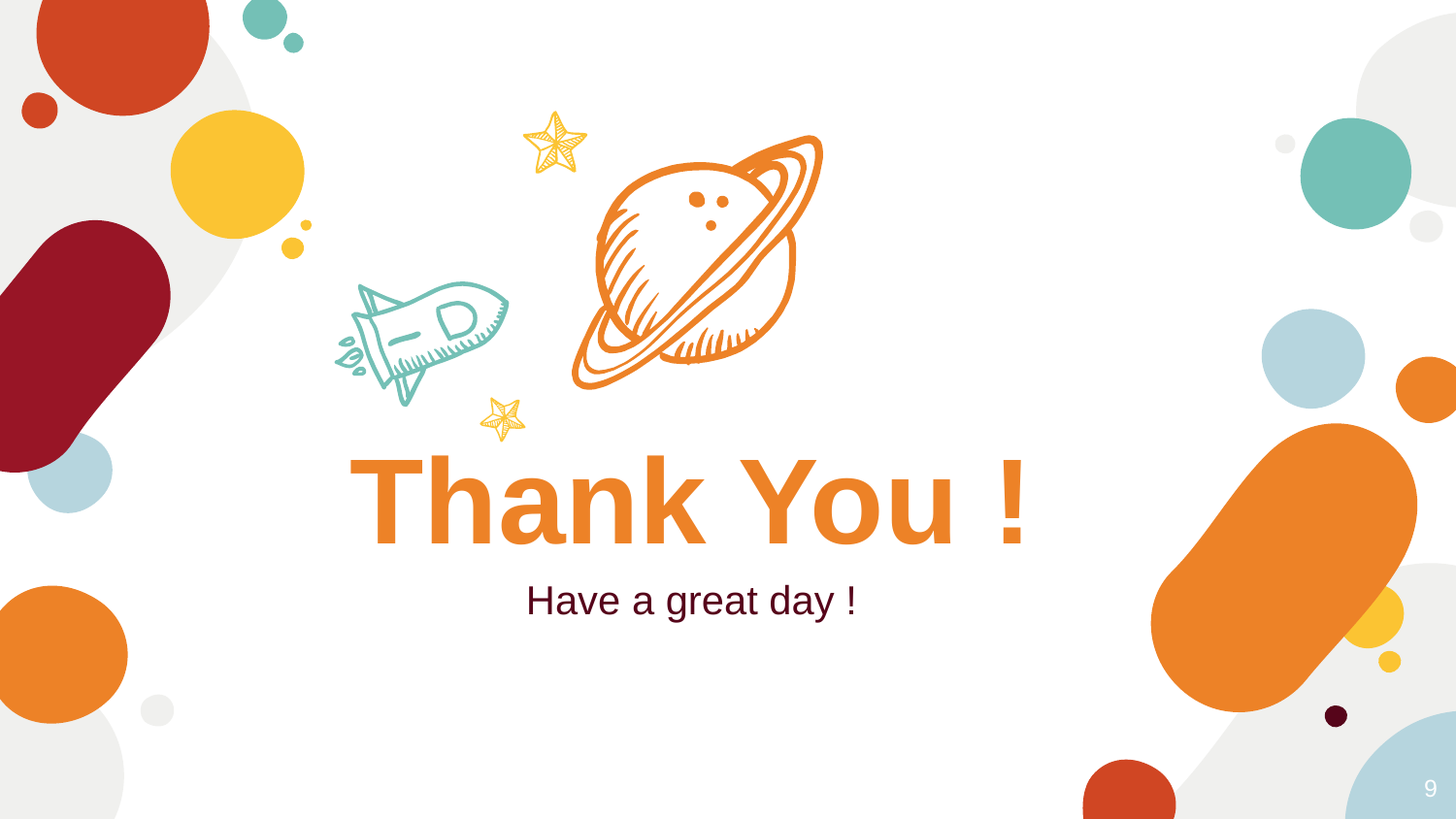

Thank You !

Have a great day !
9